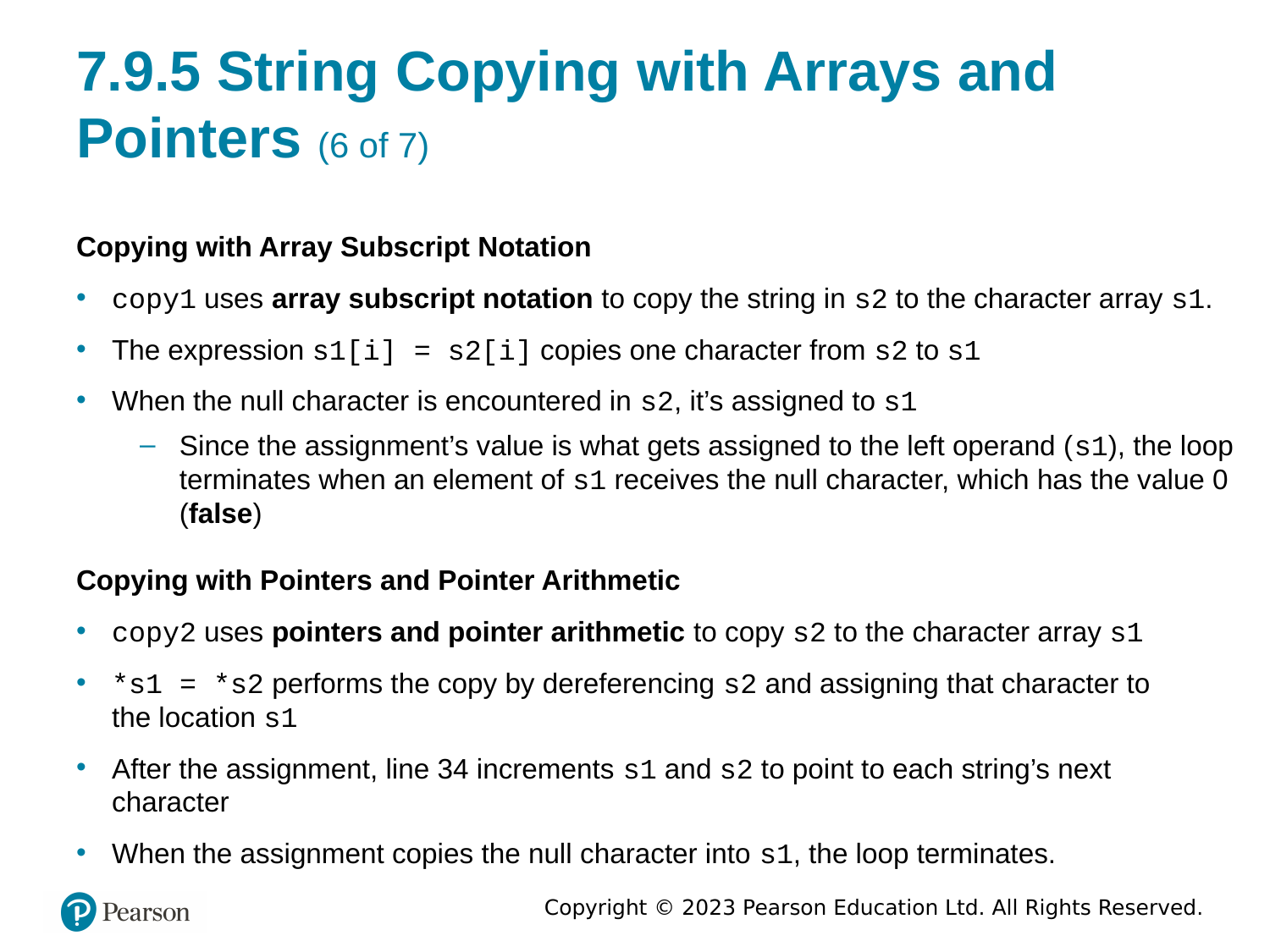

# 7.9.5 String Copying with Arrays and Pointers (6 of 7)
Copying with Array Subscript Notation
copy1 uses array subscript notation to copy the string in s2 to the character array s1.
The expression s1[i] = s2[i] copies one character from s2 to s1
When the null character is encountered in s2, it’s assigned to s1
Since the assignment’s value is what gets assigned to the left operand (s1), the loop terminates when an element of s1 receives the null character, which has the value 0 (false)
Copying with Pointers and Pointer Arithmetic
copy2 uses pointers and pointer arithmetic to copy s2 to the character array s1
*s1 = *s2 performs the copy by dereferencing s2 and assigning that character to the location s1
After the assignment, line 34 increments s1 and s2 to point to each string’s next character
When the assignment copies the null character into s1, the loop terminates.